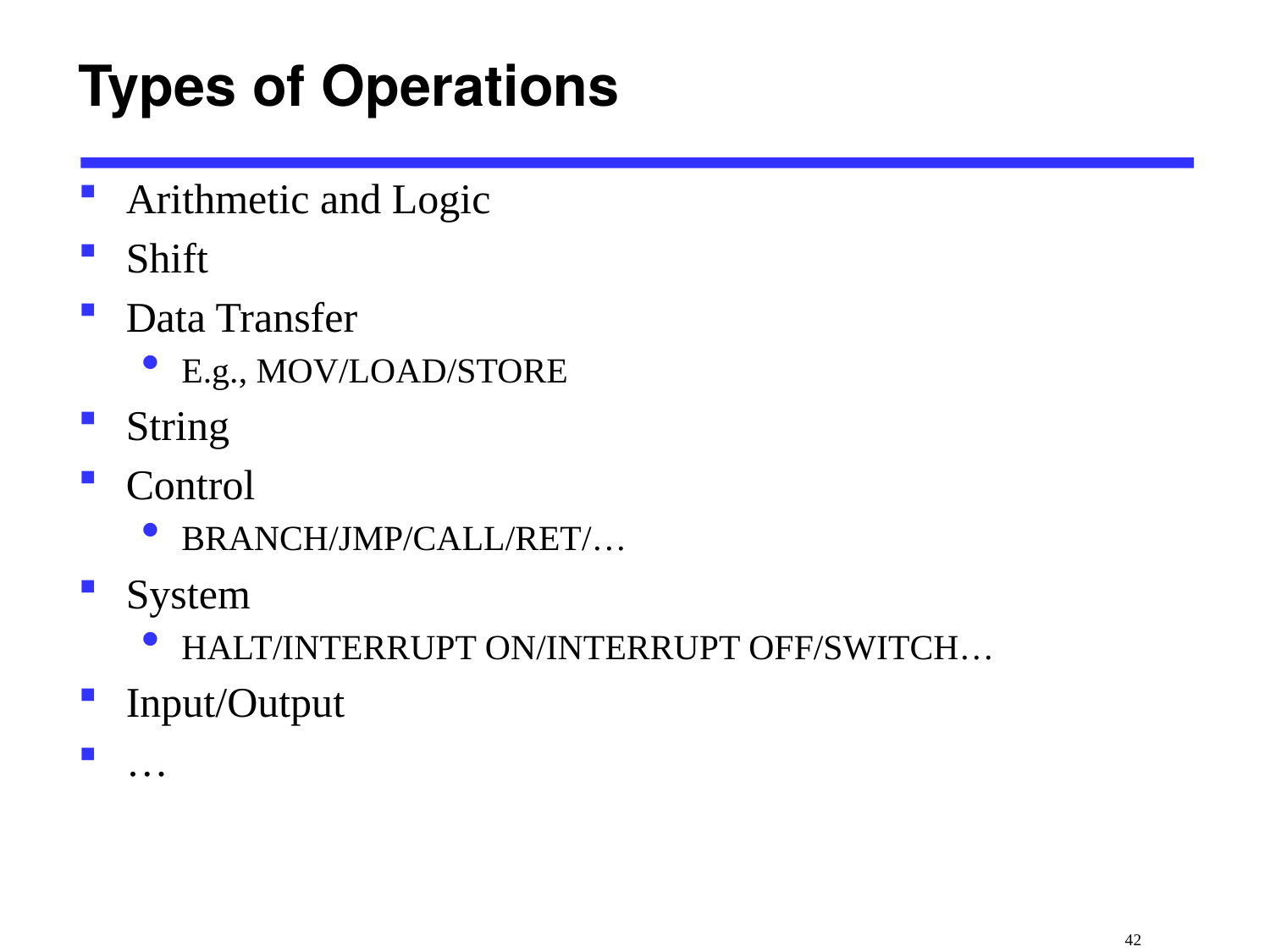

# Types of Operations
Arithmetic and Logic
Shift
Data Transfer
E.g., MOV/LOAD/STORE
String
Control
BRANCH/JMP/CALL/RET/…
System
HALT/INTERRUPT ON/INTERRUPT OFF/SWITCH…
Input/Output
…
                           42